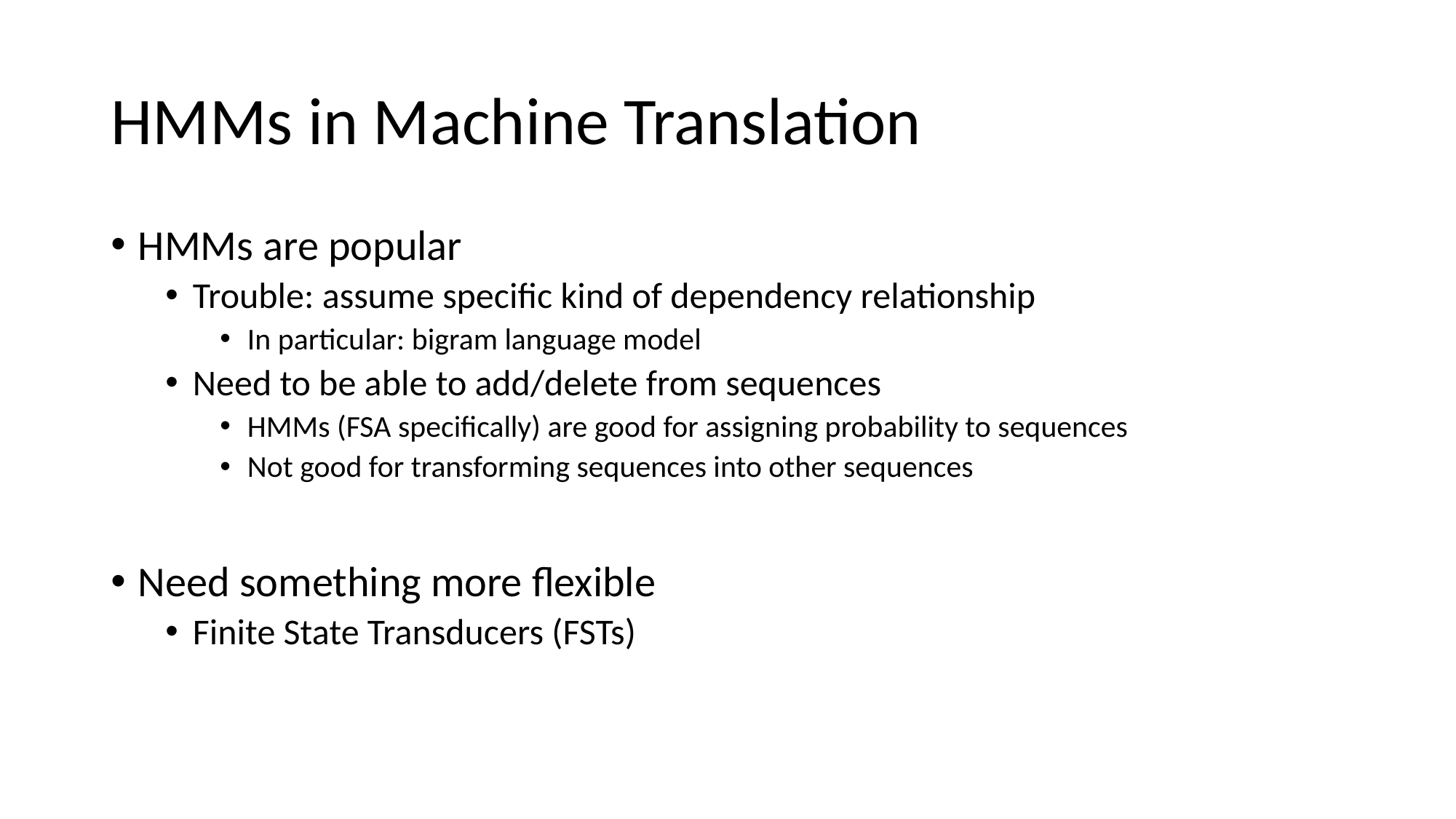

# HMMs in Machine Translation
HMMs are popular
Trouble: assume specific kind of dependency relationship
In particular: bigram language model
Need to be able to add/delete from sequences
HMMs (FSA specifically) are good for assigning probability to sequences
Not good for transforming sequences into other sequences

Need something more flexible
Finite State Transducers (FSTs)